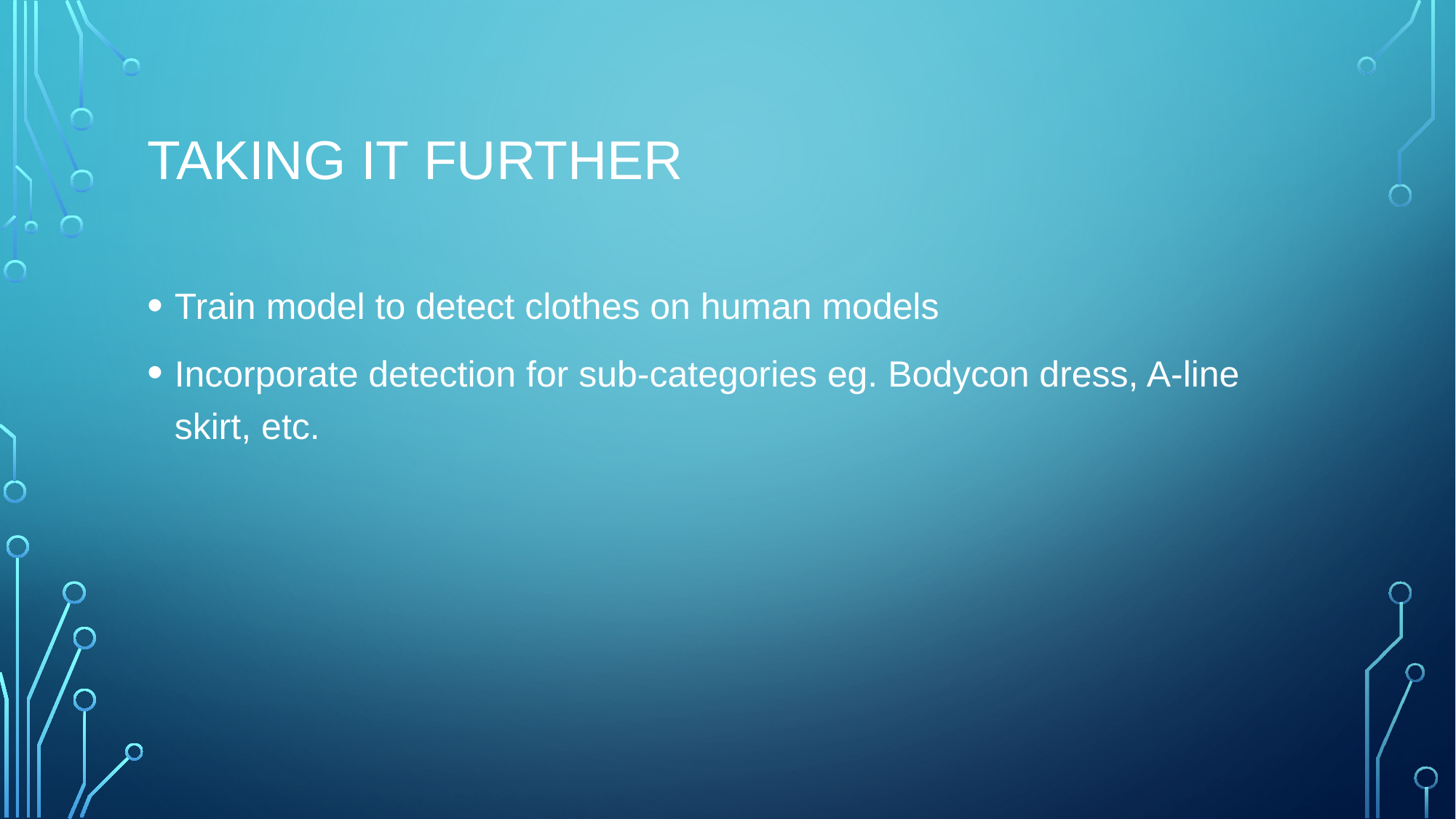

# Taking it further
Train model to detect clothes on human models
Incorporate detection for sub-categories eg. Bodycon dress, A-line skirt, etc.